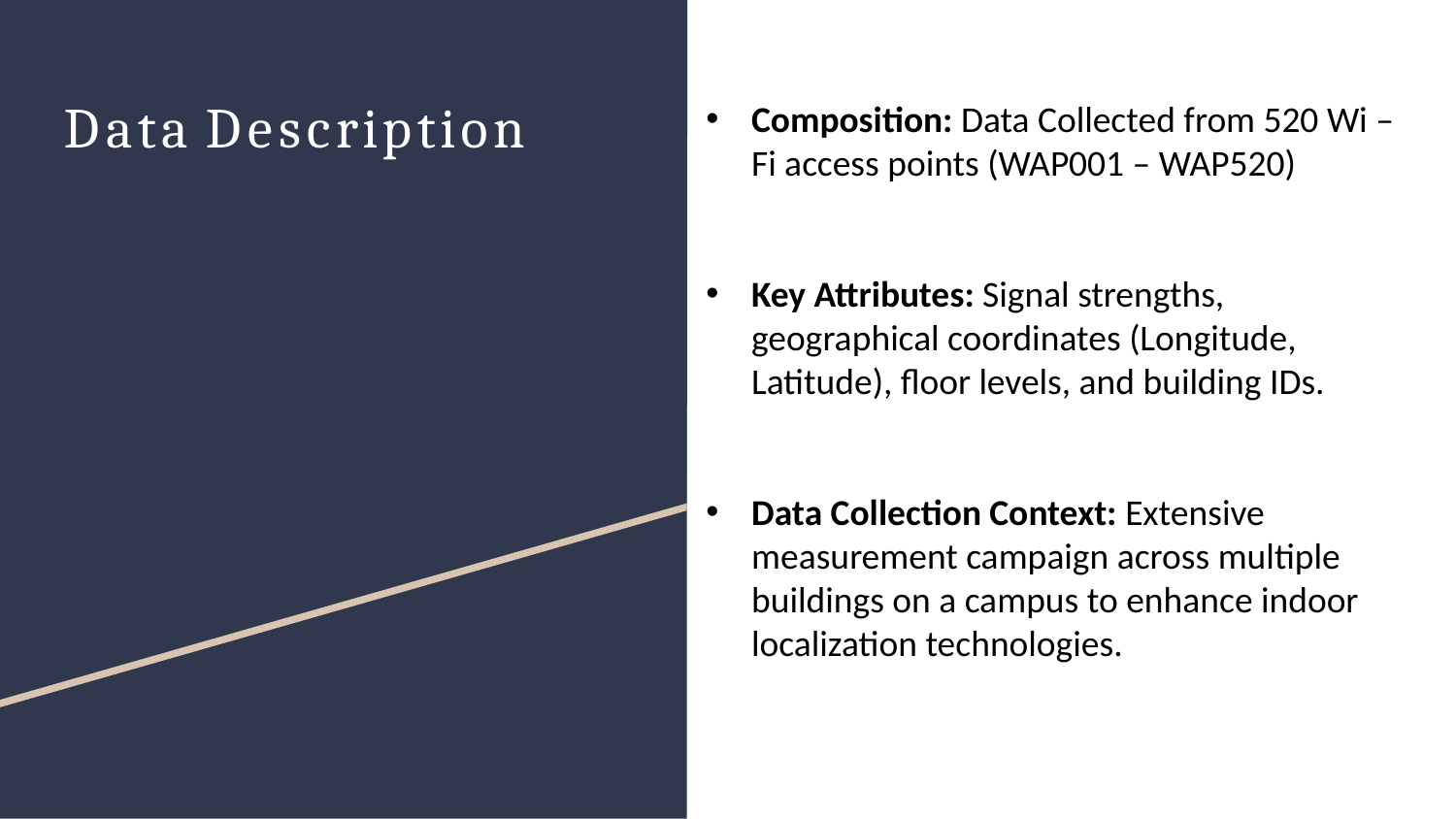

# Data Description
Composition: Data Collected from 520 Wi – Fi access points (WAP001 – WAP520)

Key Attributes: Signal strengths, geographical coordinates (Longitude, Latitude), floor levels, and building IDs.

Data Collection Context: Extensive measurement campaign across multiple buildings on a campus to enhance indoor localization technologies.